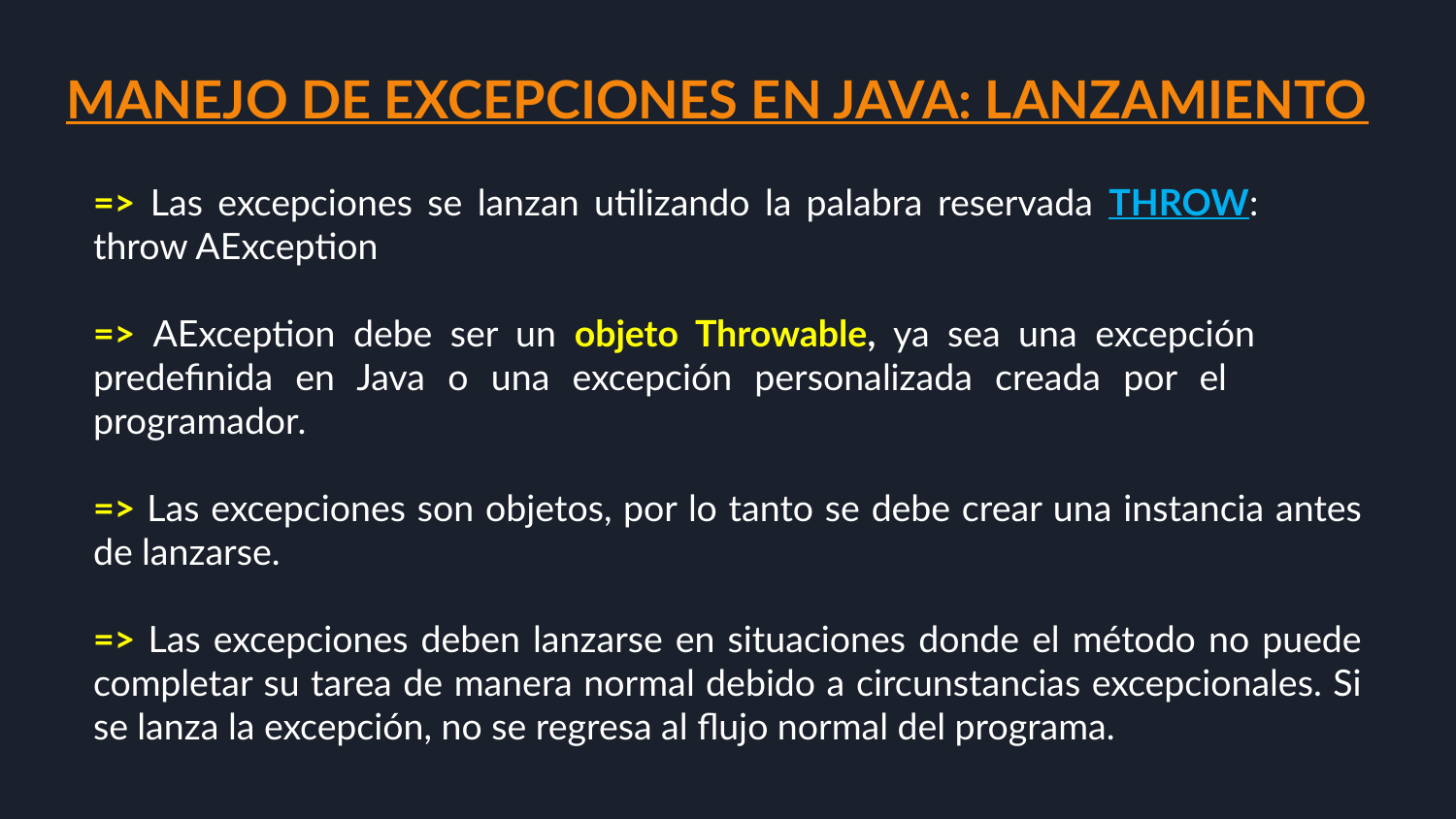

MANEJO DE EXCEPCIONES EN JAVA: LANZAMIENTO
=> Las excepciones se lanzan utilizando la palabra reservada THROW:        throw AException

=> AException debe ser un objeto Throwable, ya sea una excepción       predefinida en Java o una excepción personalizada creada por el       programador.

=> Las excepciones son objetos, por lo tanto se debe crear una instancia antes de lanzarse.

=> Las excepciones deben lanzarse en situaciones donde el método no puede completar su tarea de manera normal debido a circunstancias excepcionales. Si se lanza la excepción, no se regresa al flujo normal del programa.